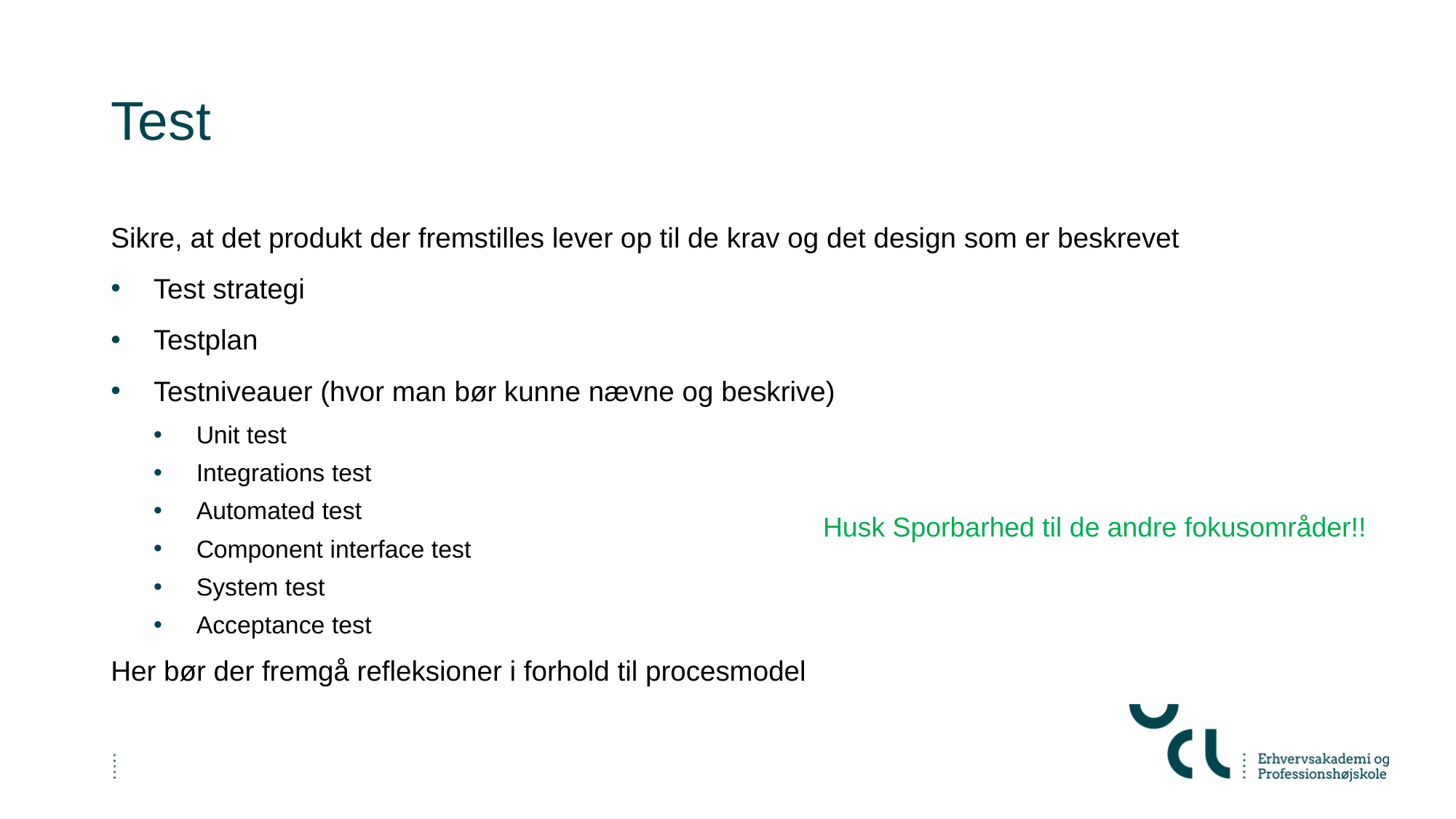

# Test
Sikre, at det produkt der fremstilles lever op til de krav og det design som er beskrevet
Test strategi
Testplan
Testniveauer (hvor man bør kunne nævne og beskrive)
Unit test
Integrations test
Automated test
Component interface test
System test
Acceptance test
Her bør der fremgå refleksioner i forhold til procesmodel

Husk Sporbarhed til de andre fokusområder!!